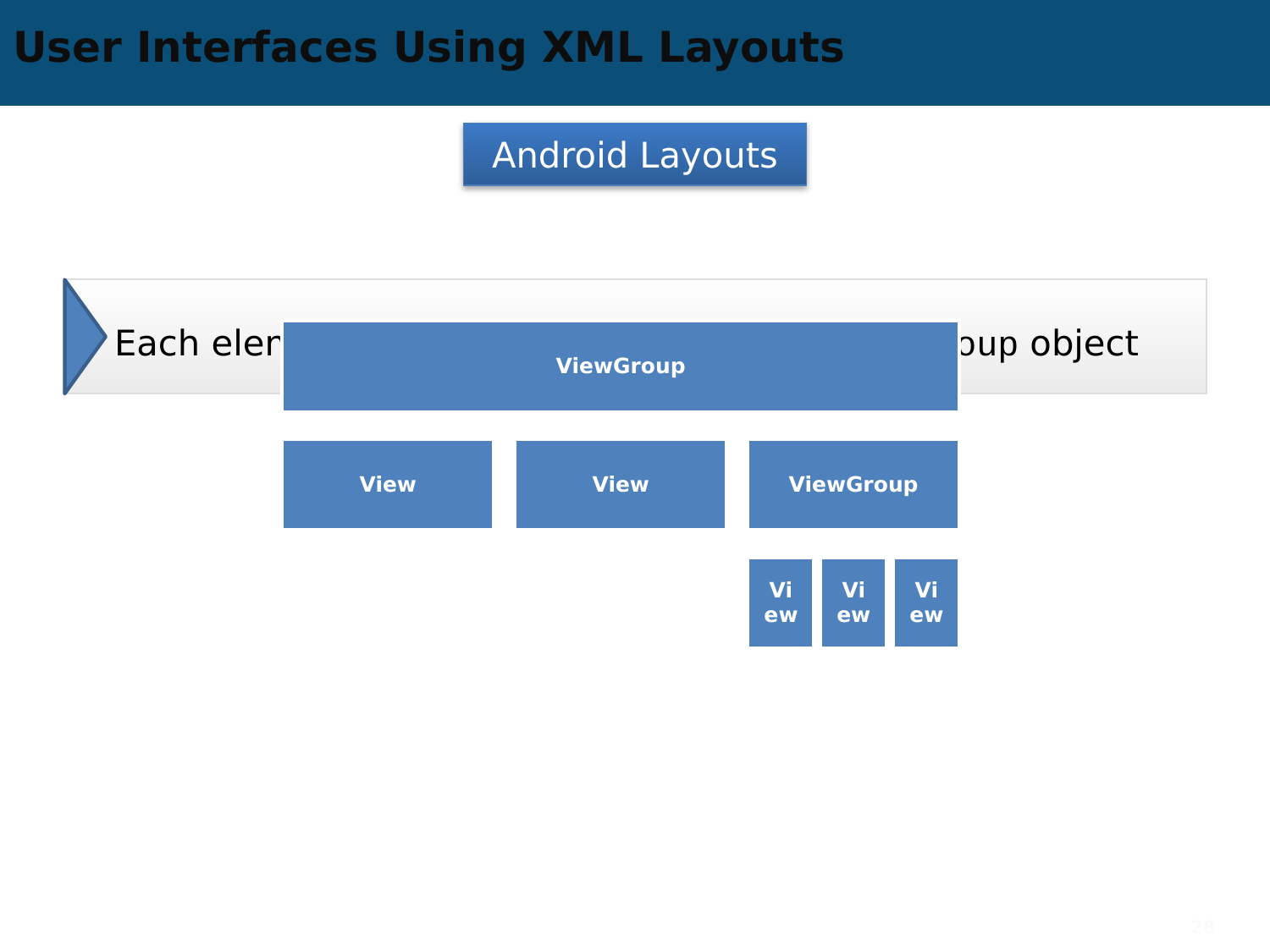

# User Interfaces Using XML Layouts
Android Layouts
Each element in XML is either a View or ViewGroup object

ViewGroup
View
View
View
ViewGroup
View
View